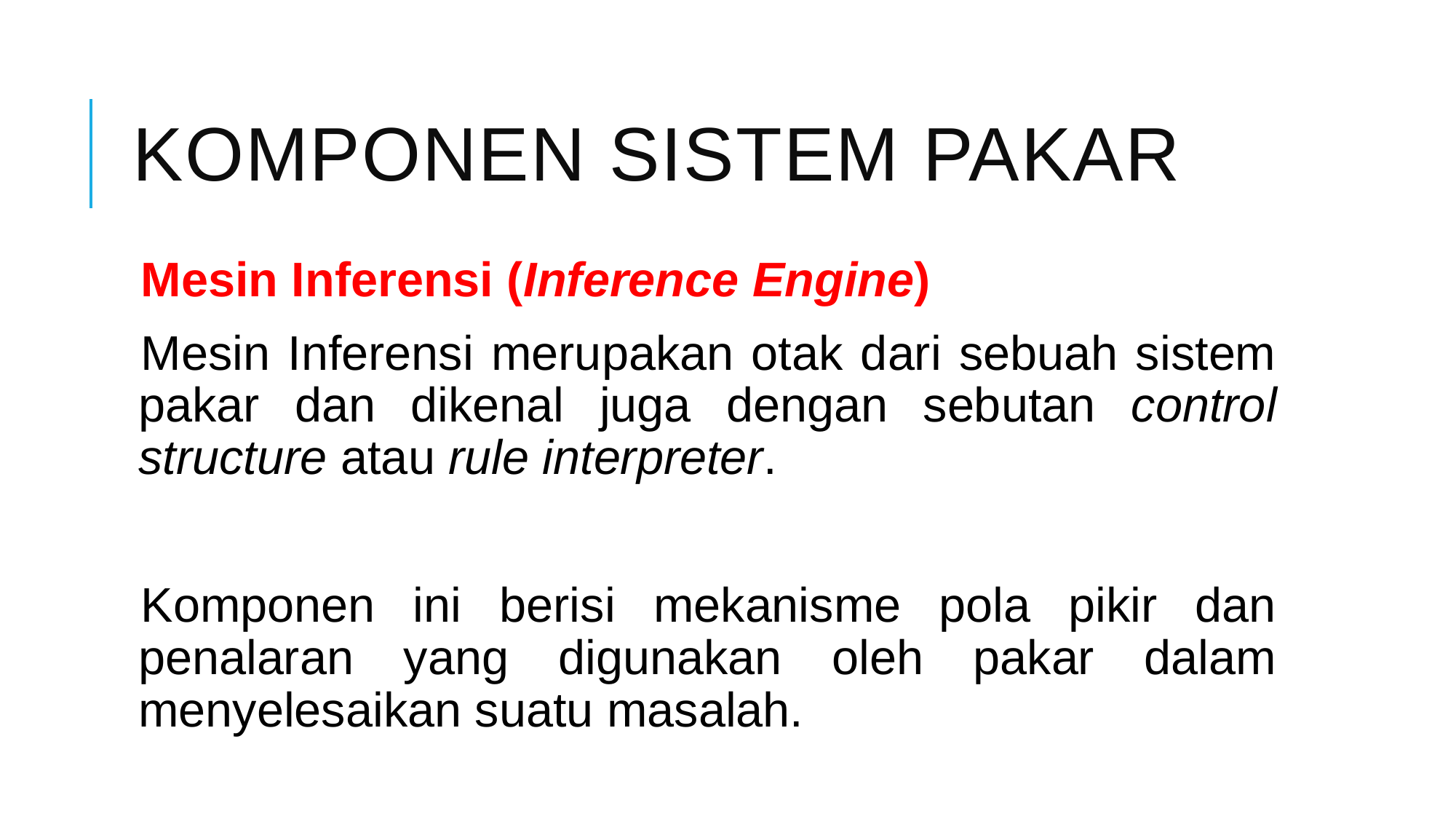

# Komponen sistem pakar
Mesin Inferensi (Inference Engine)
Mesin Inferensi merupakan otak dari sebuah sistem pakar dan dikenal juga dengan sebutan control structure atau rule interpreter.

Komponen ini berisi mekanisme pola pikir dan penalaran yang digunakan oleh pakar dalam menyelesaikan suatu masalah.